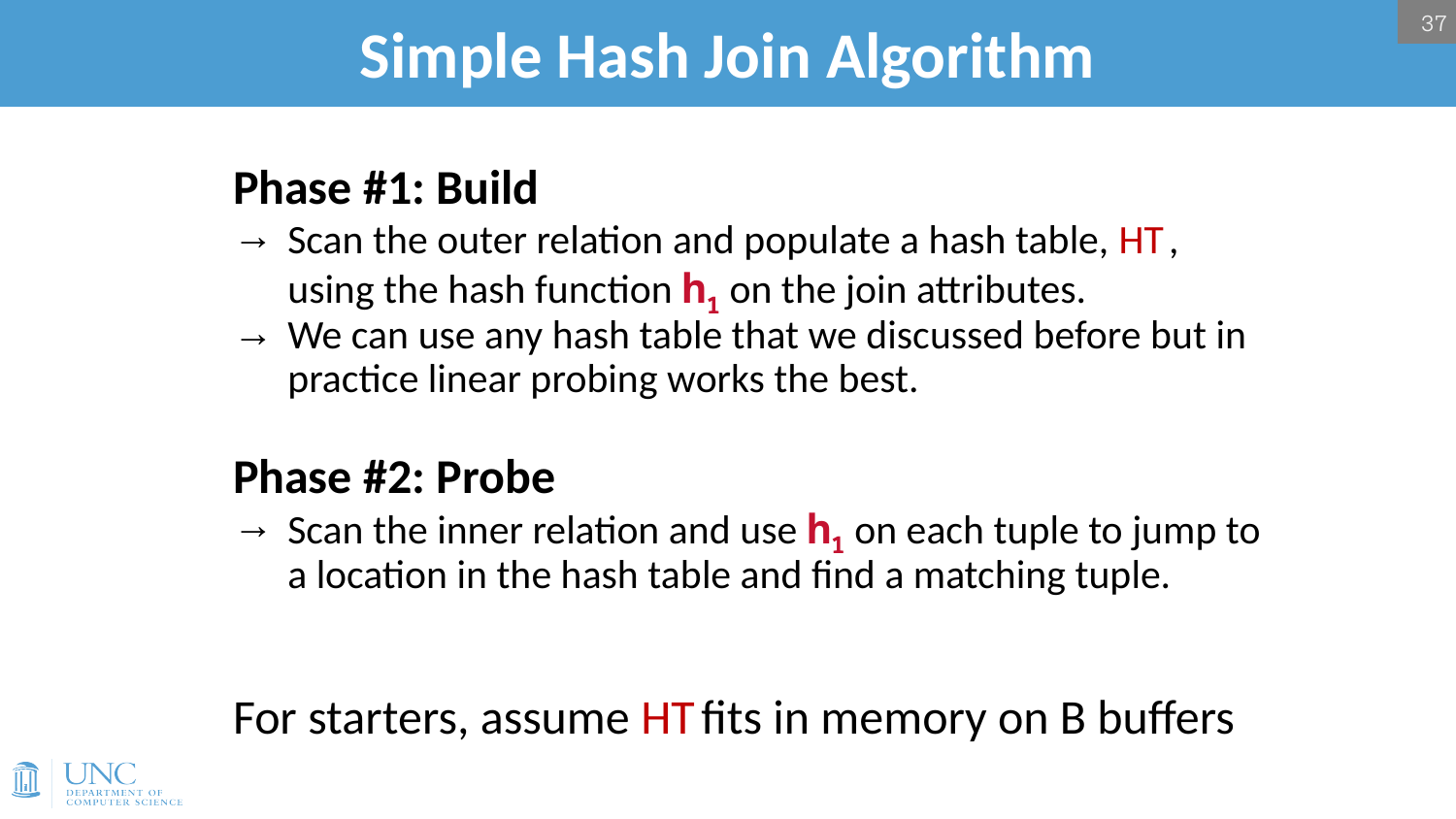

37
# Simple Hash Join Algorithm
Phase #1: Build
Scan the outer relation and populate a hash table, HT , using the hash function h1 on the join attributes.
We can use any hash table that we discussed before but in practice linear probing works the best.

Phase #2: Probe
Scan the inner relation and use h1 on each tuple to jump to a location in the hash table and find a matching tuple.

For starters, assume HT fits in memory on B buffers